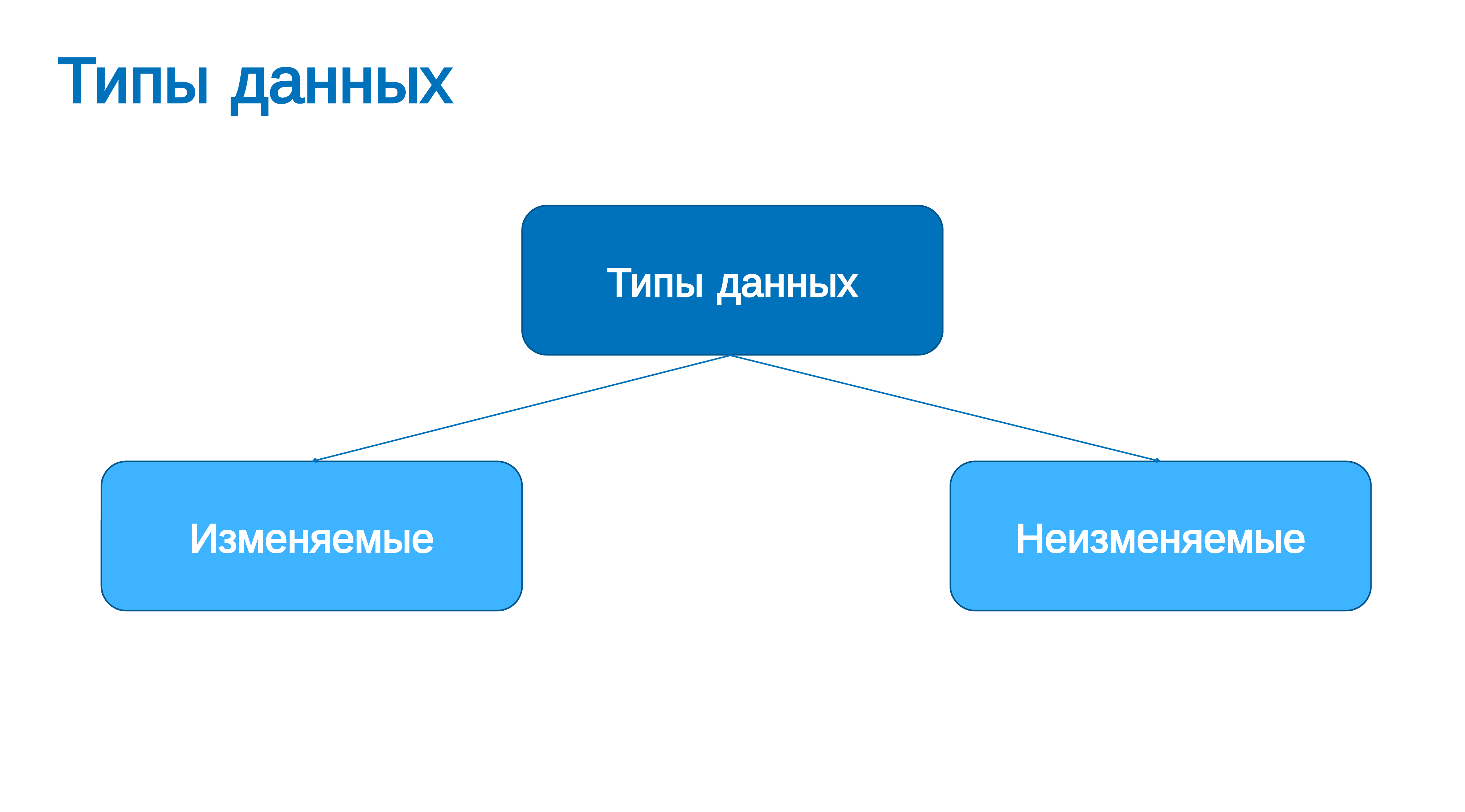

# Типы данных
Типы данных
Изменяемые
Неизменяемые
19